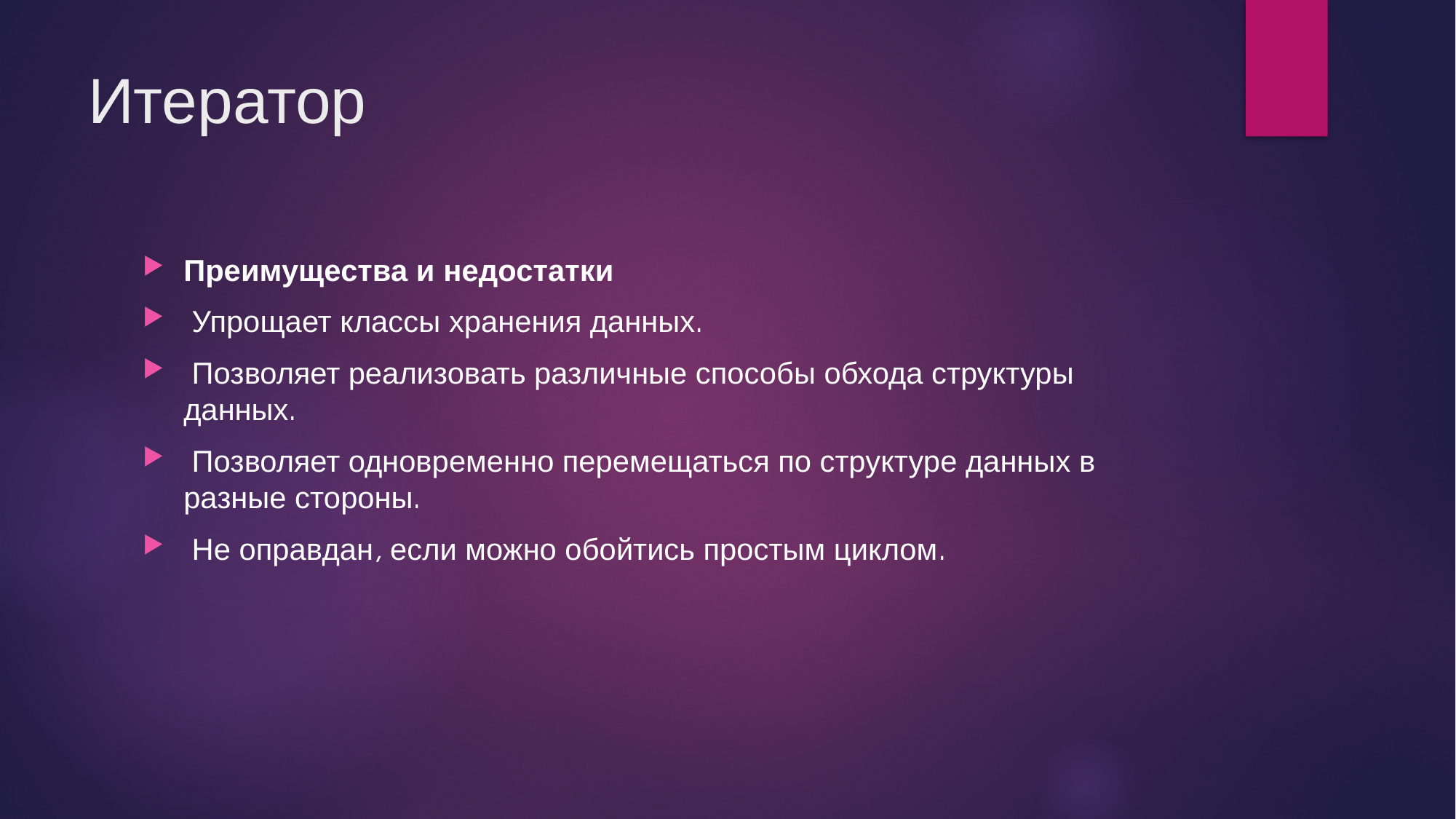

# Итератор
Преимущества и недостатки
 Упрощает классы хранения данных.
 Позволяет реализовать различные способы обхода структуры данных.
 Позволяет одновременно перемещаться по структуре данных в разные стороны.
 Не оправдан, если можно обойтись простым циклом.